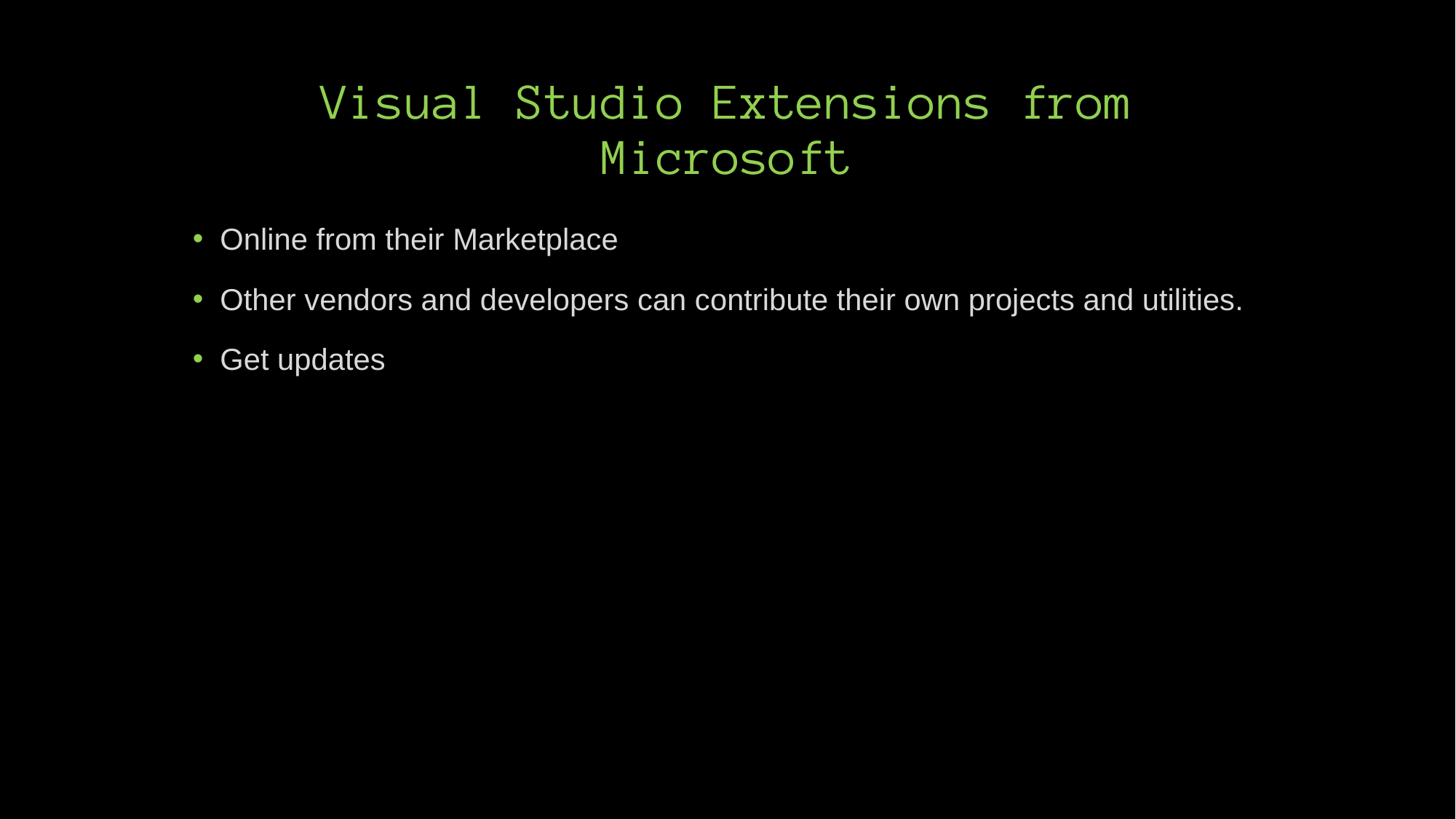

# Visual Studio Extensions from Microsoft
Online from their Marketplace
Other vendors and developers can contribute their own projects and utilities.
Get updates